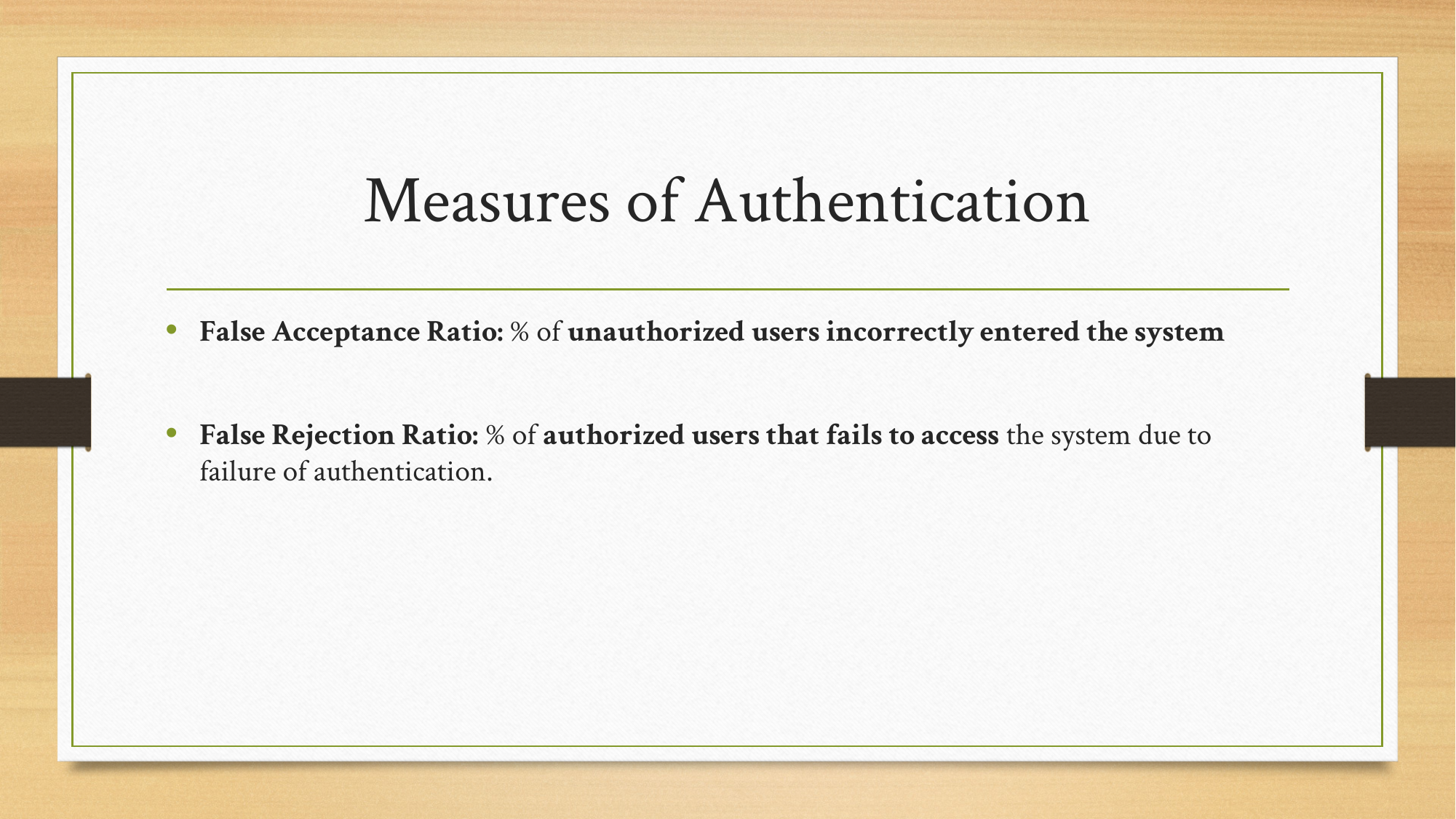

# Measures of Authentication
False Acceptance Ratio: % of unauthorized users incorrectly entered the system

False Rejection Ratio: % of authorized users that fails to access the system due to failure of authentication.